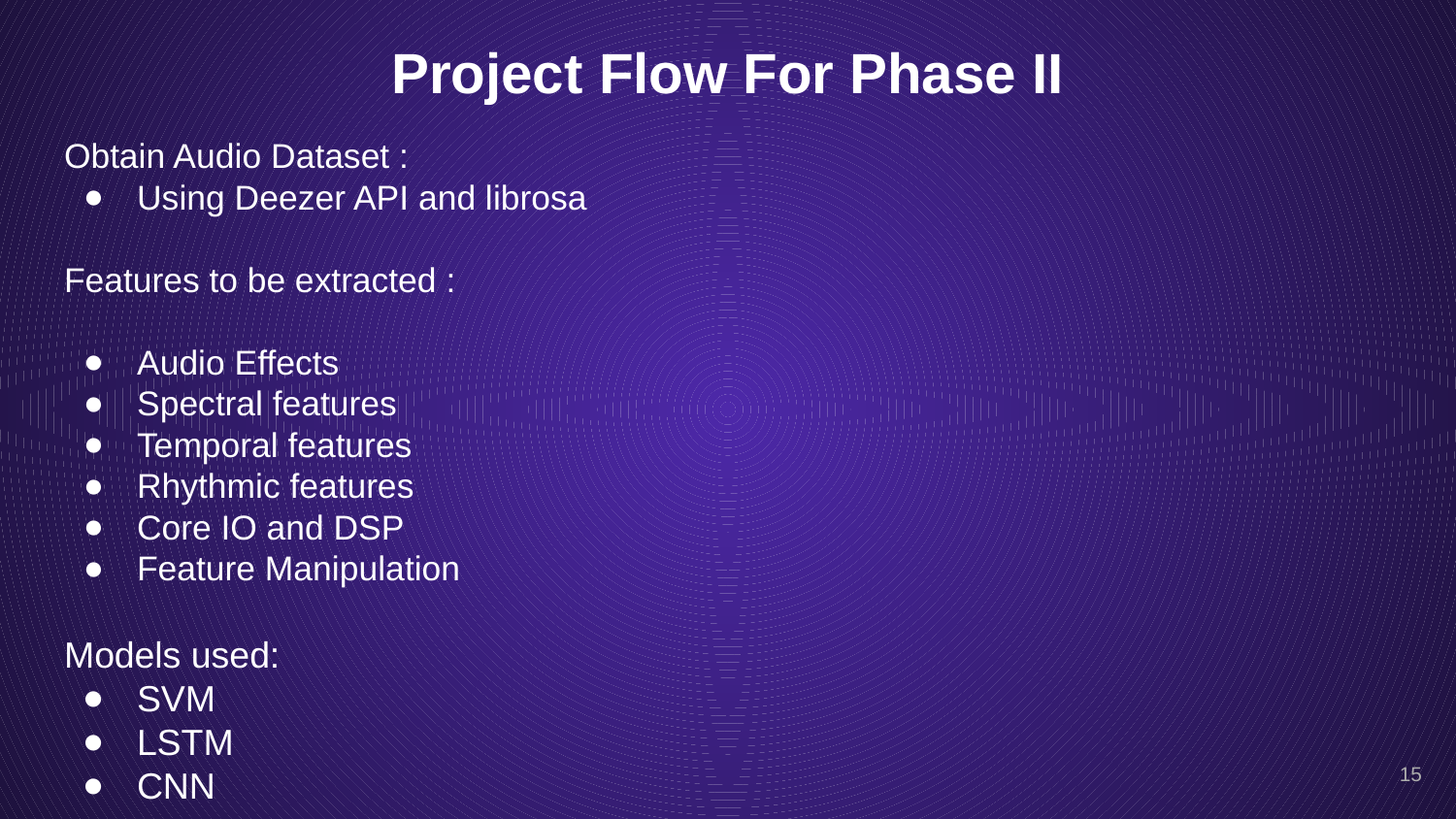

# Project Flow For Phase II
Obtain Audio Dataset :
Using Deezer API and librosa

Features to be extracted :

Audio Effects
Spectral features
Temporal features
Rhythmic features
Core IO and DSP
Feature Manipulation

Models used:
SVM
LSTM
CNN

15